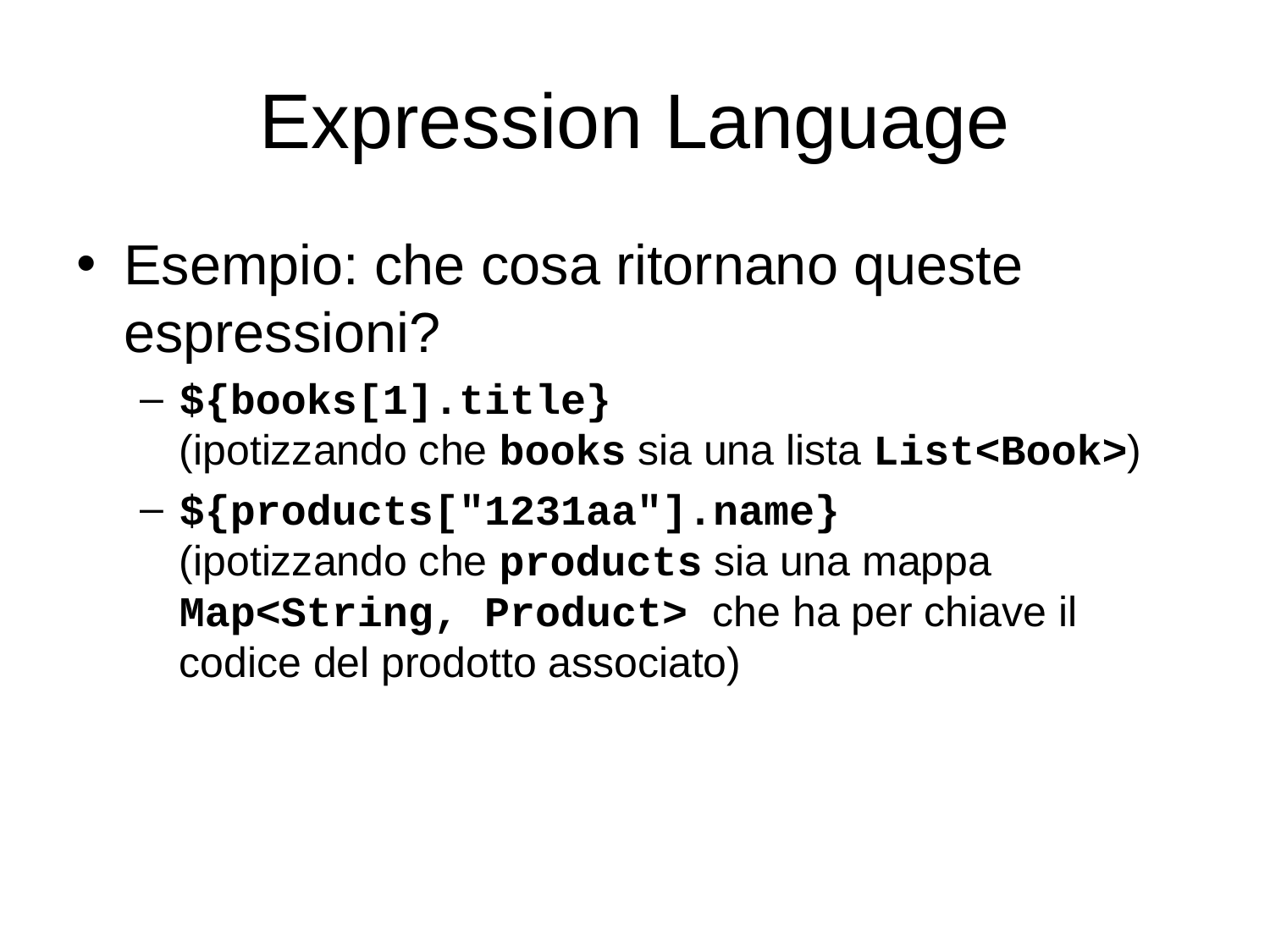

# Expression Language
Esempio: che cosa ritornano queste espressioni?
${books[1].title}
(ipotizzando che books sia una lista List<Book>)
${products["1231aa"].name}
(ipotizzando che products sia una mappa Map<String, Product> che ha per chiave il codice del prodotto associato)